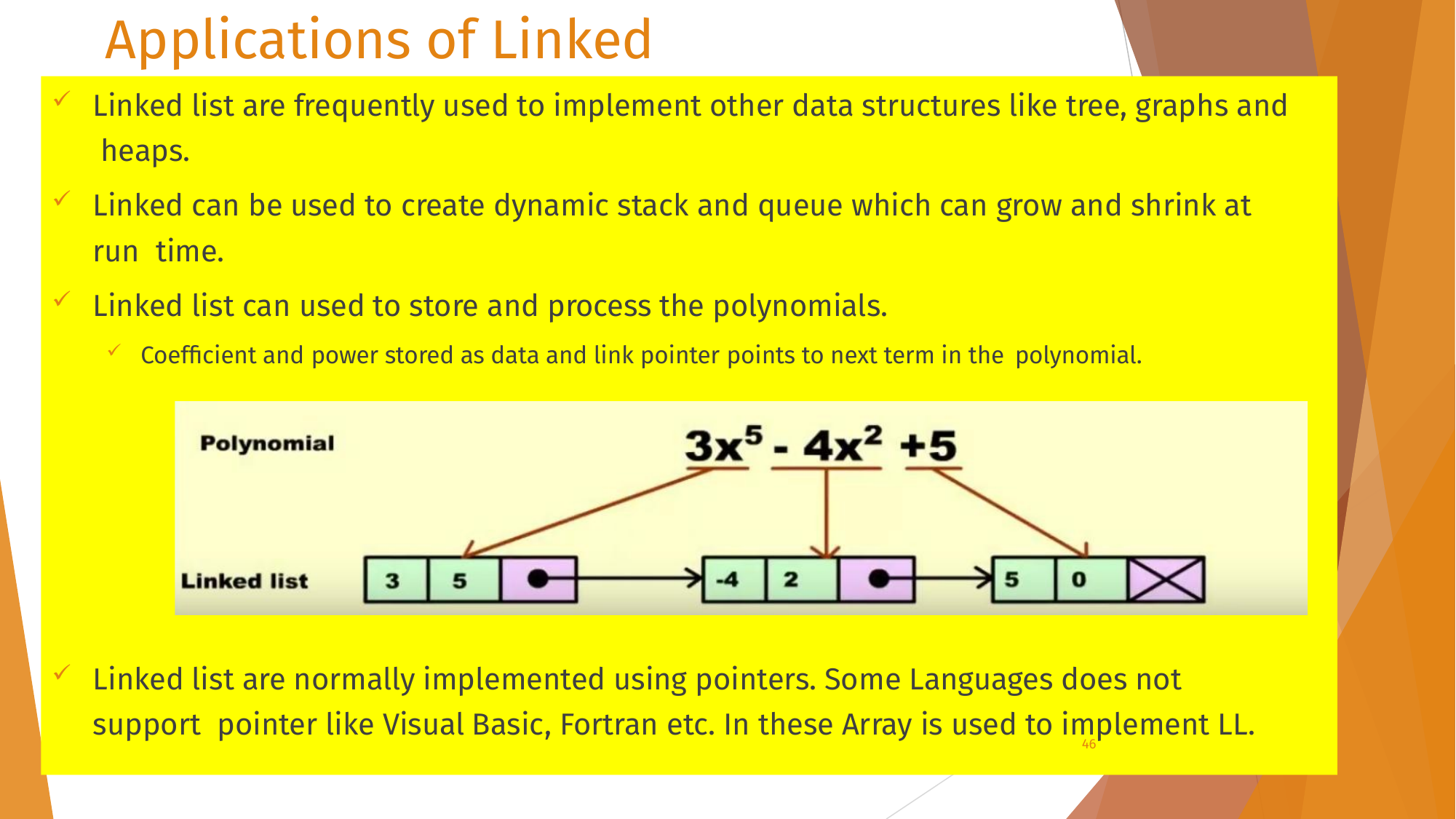

# Applications of Linked List
Linked list are frequently used to implement other data structures like tree, graphs and  heaps.
Linked can be used to create dynamic stack and queue which can grow and shrink at run  time.
Linked list can used to store and process the polynomials.
Coefficient and power stored as data and link pointer points to next term in the polynomial.

Linked list are normally implemented using pointers. Some Languages does not support  pointer like Visual Basic, Fortran etc. In these Array is used to implement LL.
46